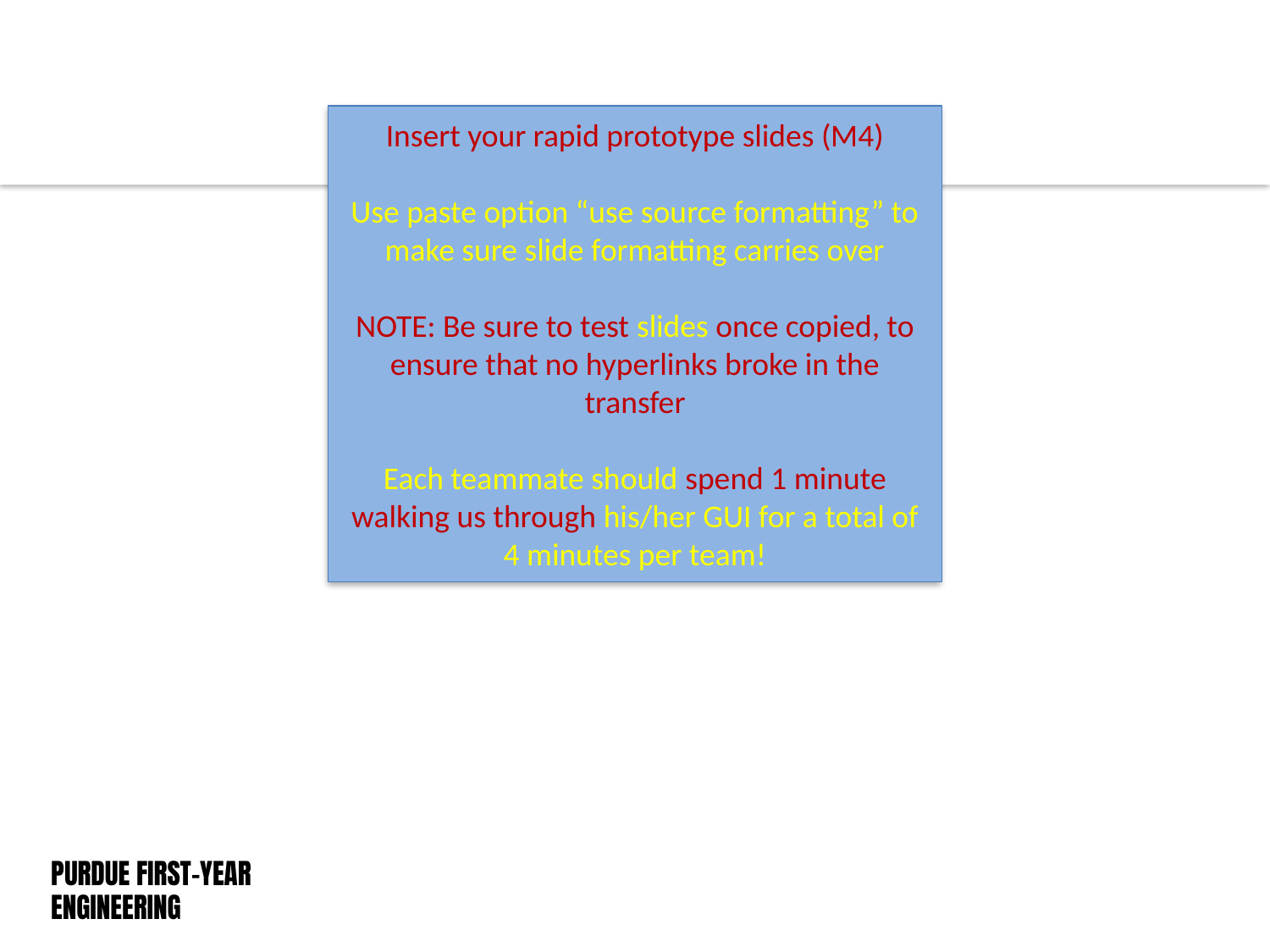

Insert your rapid prototype slides (M4)

Use paste option “use source formatting” to make sure slide formatting carries over

NOTE: Be sure to test slides once copied, to ensure that no hyperlinks broke in the transfer

Each teammate should spend 1 minute walking us through his/her GUI for a total of 4 minutes per team!